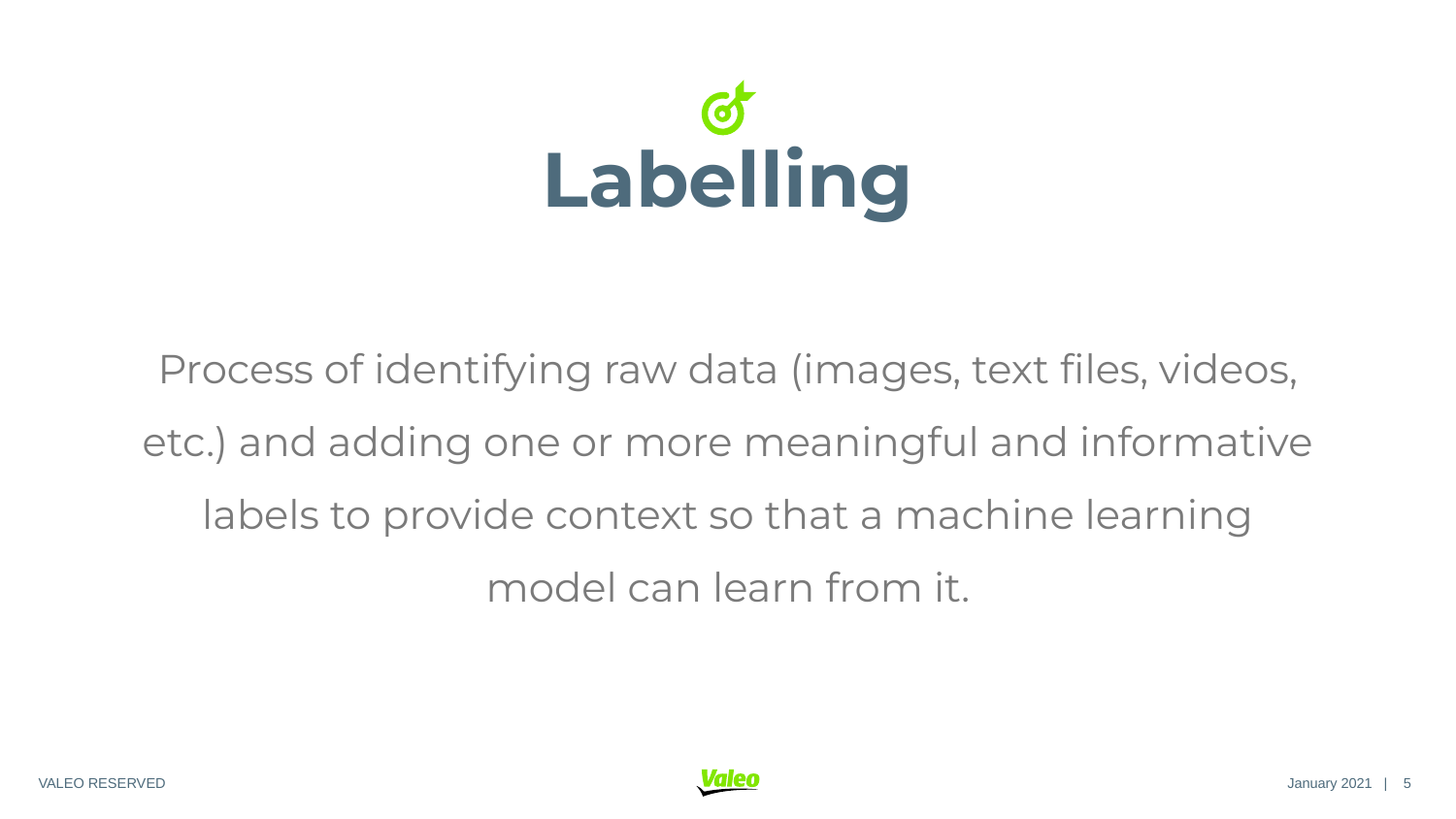

# Labelling
Process of identifying raw data (images, text files, videos, etc.) and adding one or more meaningful and informative labels to provide context so that a machine learning model can learn from it.

5